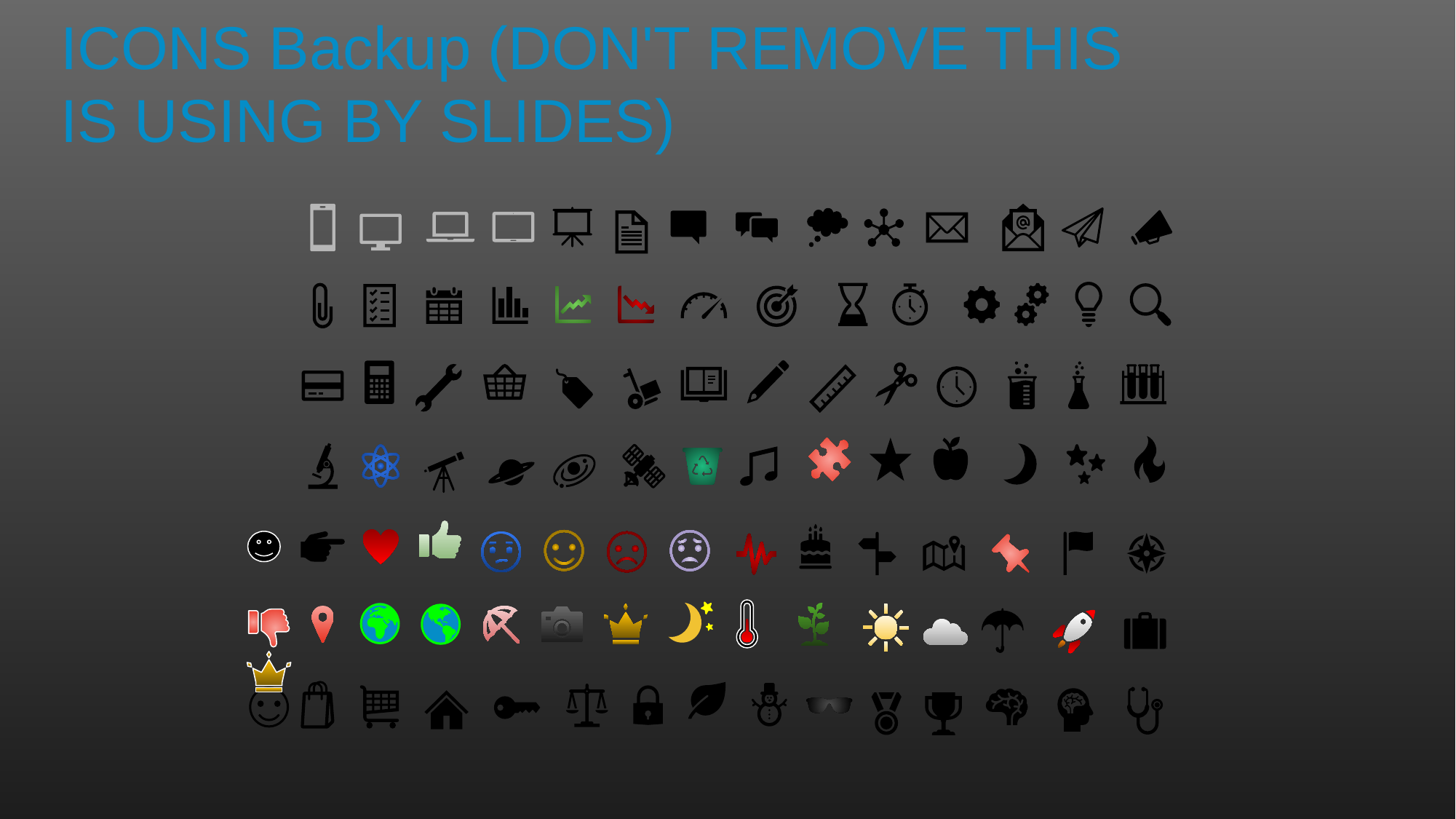

# ICONS Backup (DON'T REMOVE THIS IS USING BY SLIDES)